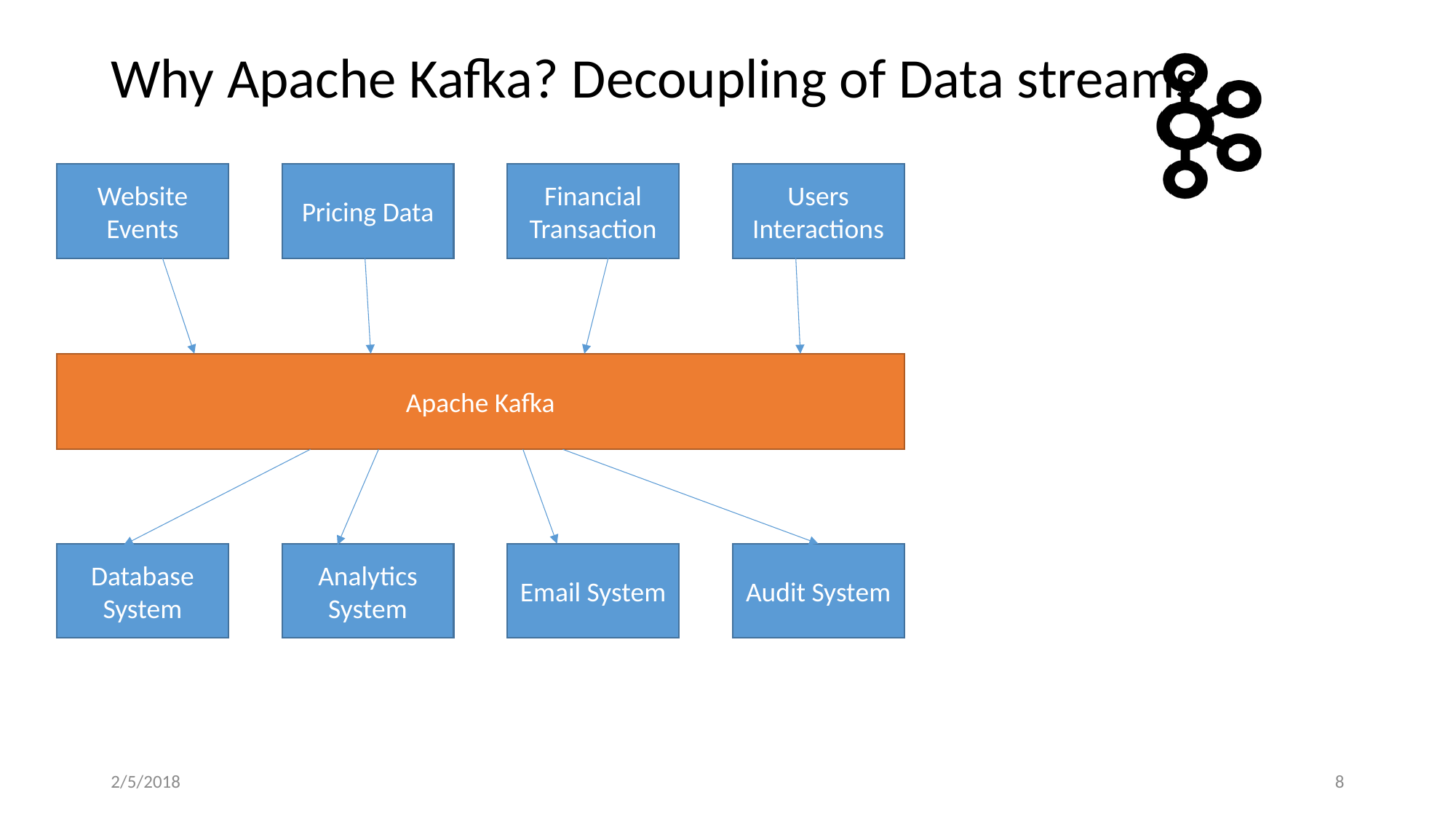

# Why Apache Kafka? Decoupling of Data streams
Website Events
Pricing Data
Financial Transaction
Users Interactions
Apache Kafka
Database System
Analytics System
Email System
Audit System
2/5/2018
8